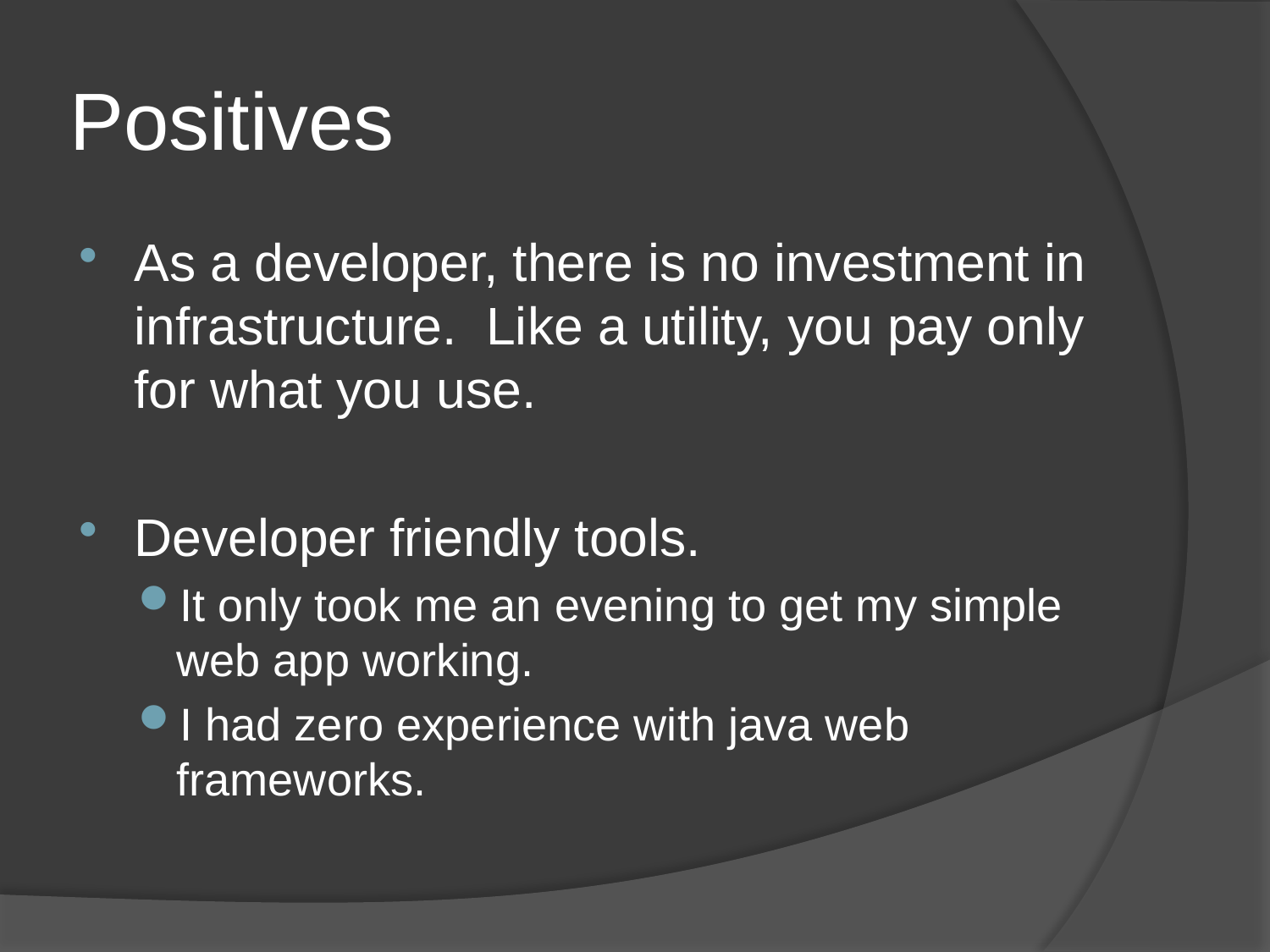

# Positives
As a developer, there is no investment in infrastructure.  Like a utility, you pay only for what you use.

Developer friendly tools.
It only took me an evening to get my simple web app working.
I had zero experience with java web frameworks.